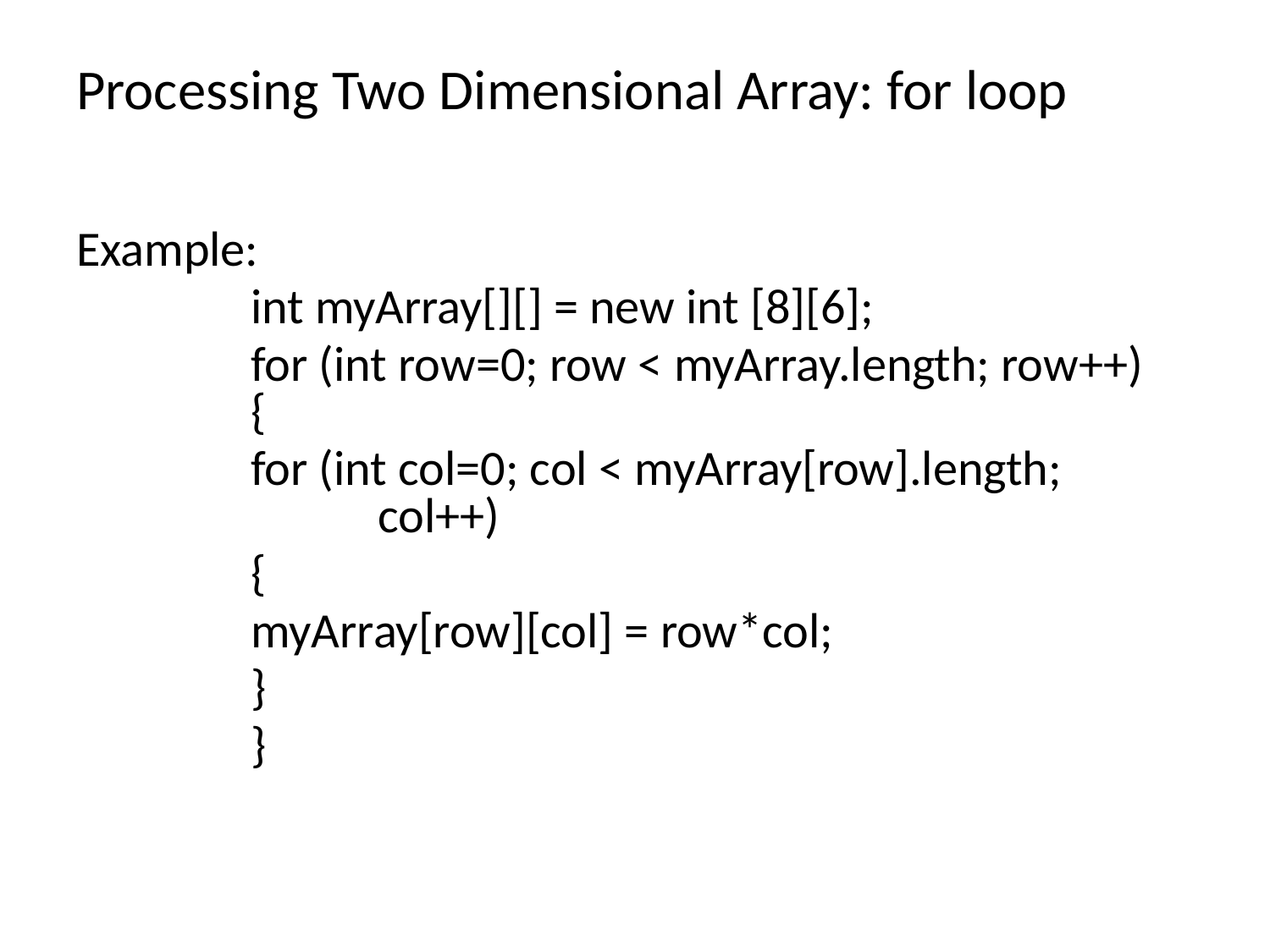

# Processing Two Dimensional Array: for loop
Example:
		int myArray[][] = new int [8][6];
		for (int row=0; row < myArray.length; row++) 	{
		for (int col=0; col < myArray[row].length; 			col++)
		{
		myArray[row][col] = row*col;
		}
		}